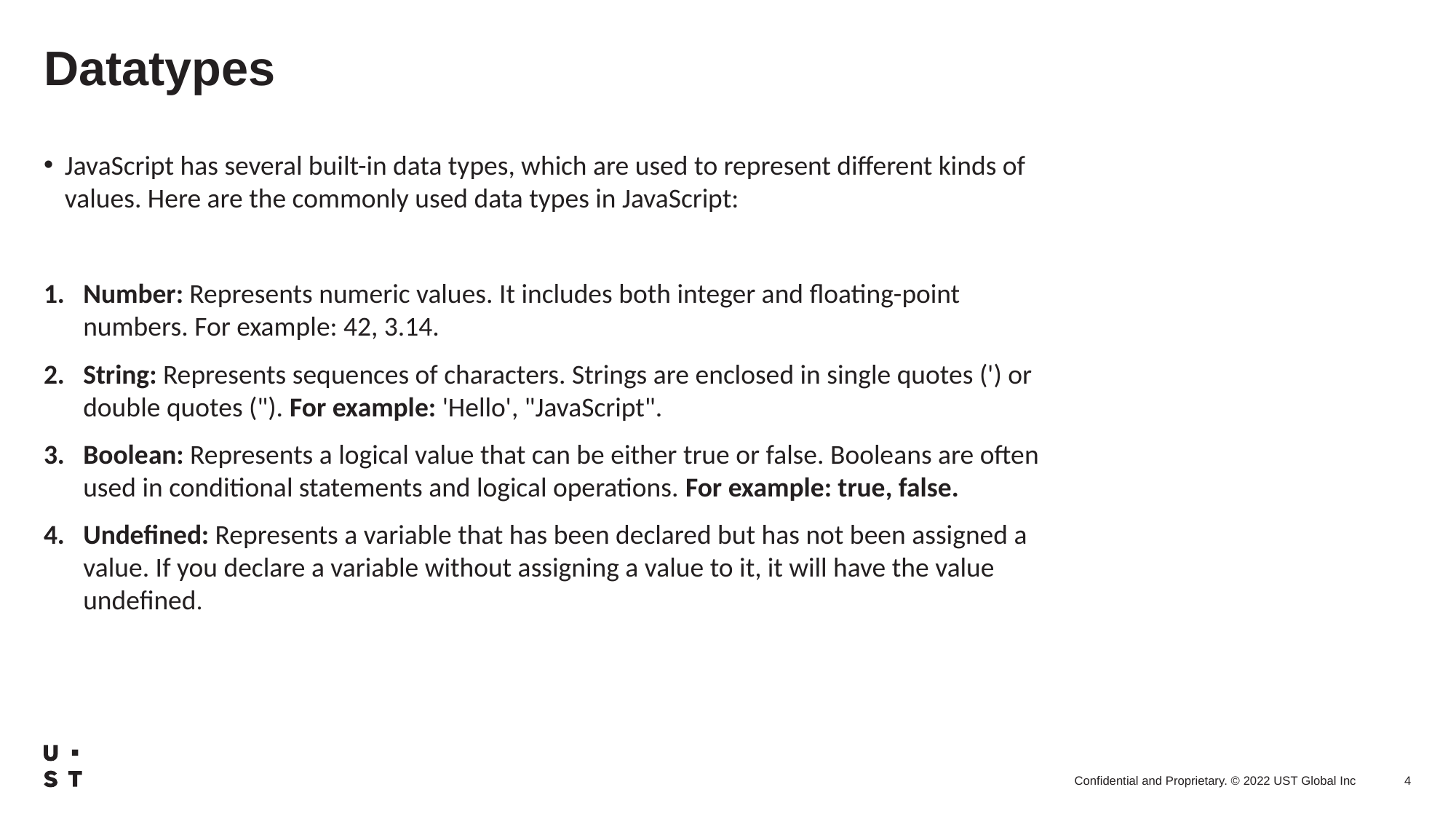

# Datatypes
JavaScript has several built-in data types, which are used to represent different kinds of values. Here are the commonly used data types in JavaScript:

Number: Represents numeric values. It includes both integer and floating-point numbers. For example: 42, 3.14.
String: Represents sequences of characters. Strings are enclosed in single quotes (') or double quotes ("). For example: 'Hello', "JavaScript".
Boolean: Represents a logical value that can be either true or false. Booleans are often used in conditional statements and logical operations. For example: true, false.
Undefined: Represents a variable that has been declared but has not been assigned a value. If you declare a variable without assigning a value to it, it will have the value undefined.